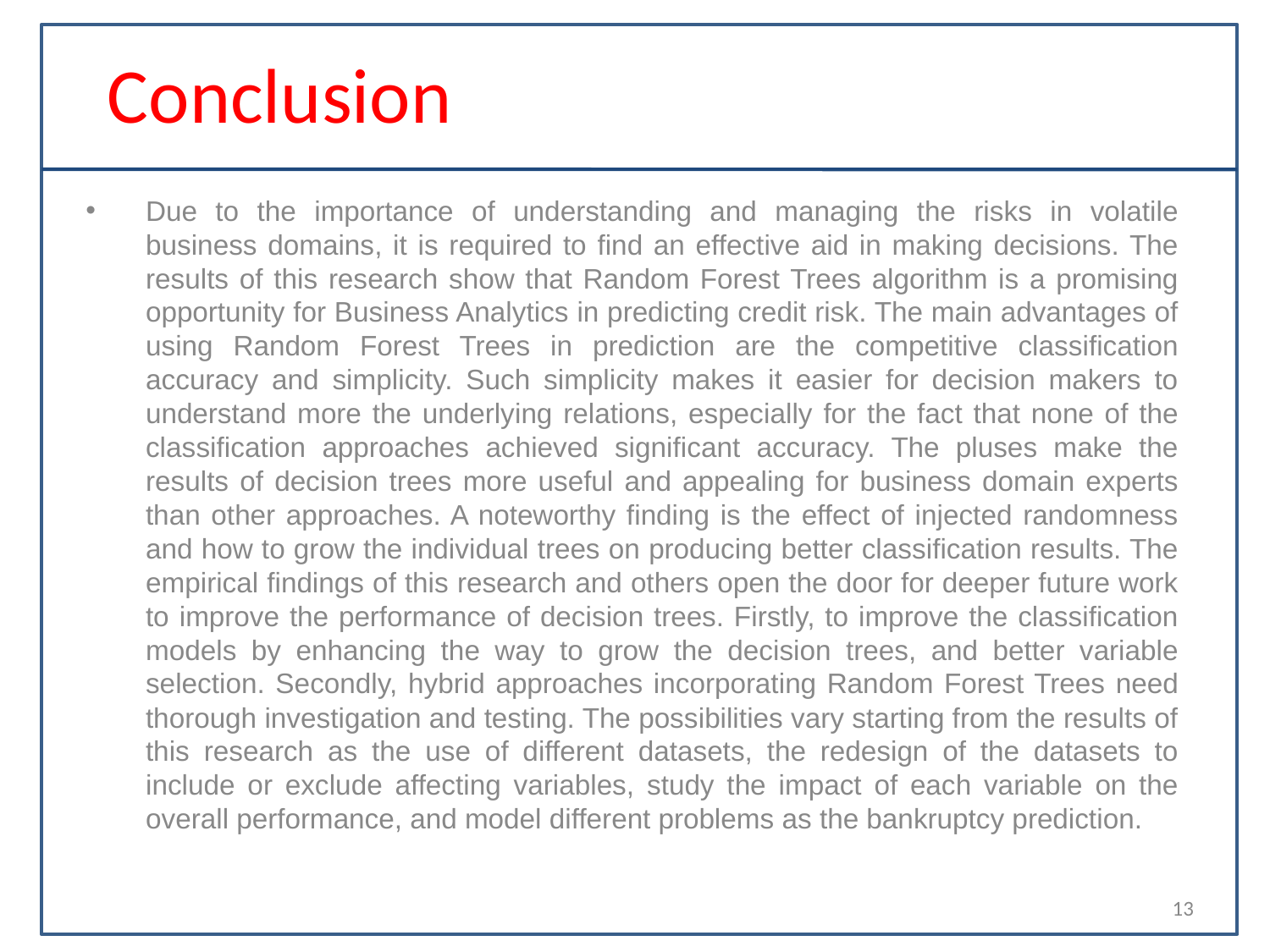

# Conclusion
Due to the importance of understanding and managing the risks in volatile business domains, it is required to find an effective aid in making decisions. The results of this research show that Random Forest Trees algorithm is a promising opportunity for Business Analytics in predicting credit risk. The main advantages of using Random Forest Trees in prediction are the competitive classification accuracy and simplicity. Such simplicity makes it easier for decision makers to understand more the underlying relations, especially for the fact that none of the classification approaches achieved significant accuracy. The pluses make the results of decision trees more useful and appealing for business domain experts than other approaches. A noteworthy finding is the effect of injected randomness and how to grow the individual trees on producing better classification results. The empirical findings of this research and others open the door for deeper future work to improve the performance of decision trees. Firstly, to improve the classification models by enhancing the way to grow the decision trees, and better variable selection. Secondly, hybrid approaches incorporating Random Forest Trees need thorough investigation and testing. The possibilities vary starting from the results of this research as the use of different datasets, the redesign of the datasets to include or exclude affecting variables, study the impact of each variable on the overall performance, and model different problems as the bankruptcy prediction.

13